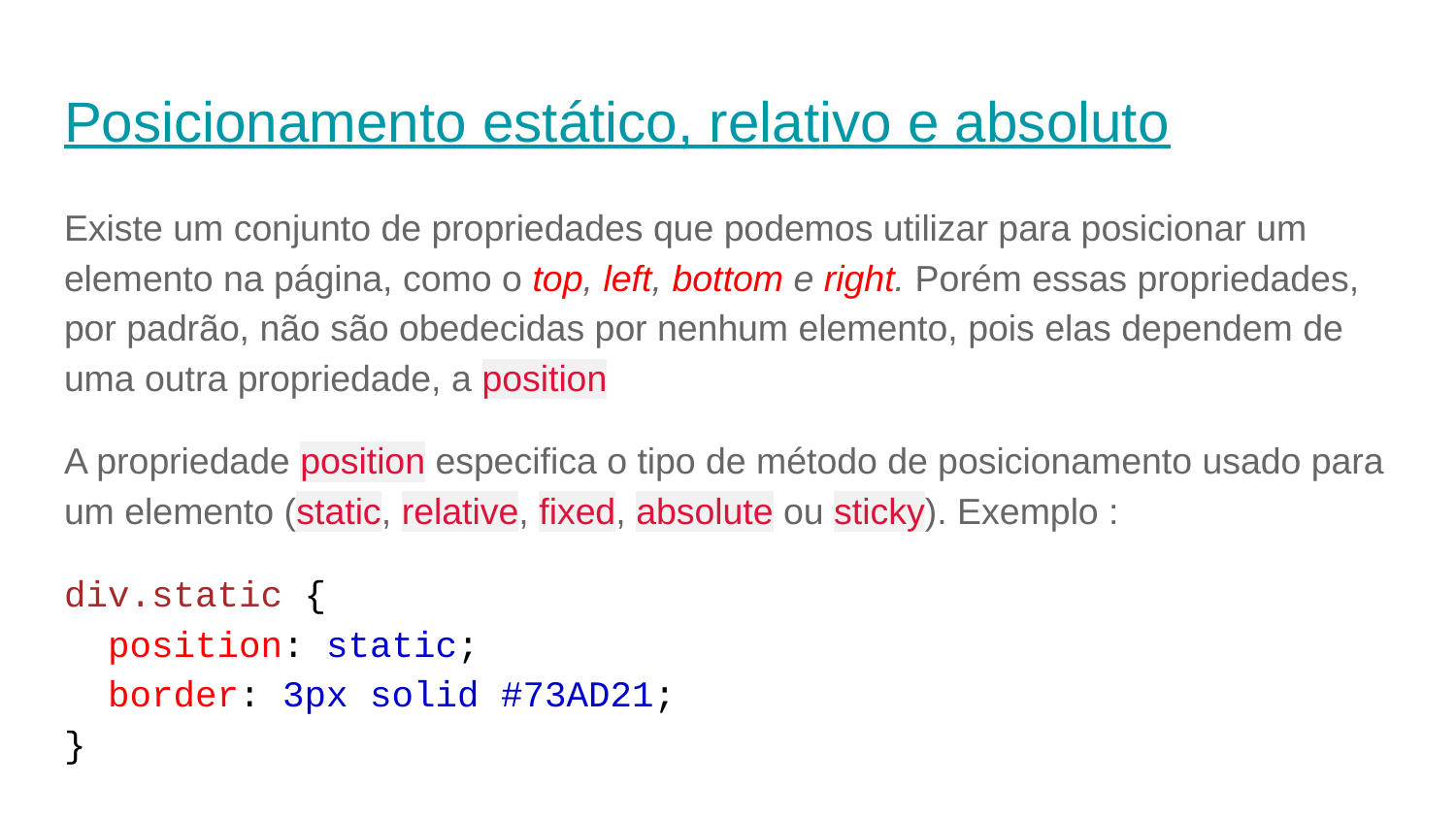

# Posicionamento estático, relativo e absoluto
Existe um conjunto de propriedades que podemos utilizar para posicionar um elemento na página, como o top, left, bottom e right. Porém essas propriedades, por padrão, não são obedecidas por nenhum elemento, pois elas dependem de uma outra propriedade, a position
A propriedade position especifica o tipo de método de posicionamento usado para um elemento (static, relative, fixed, absolute ou sticky). Exemplo :
div.static {
  position: static;
  border: 3px solid #73AD21;
}